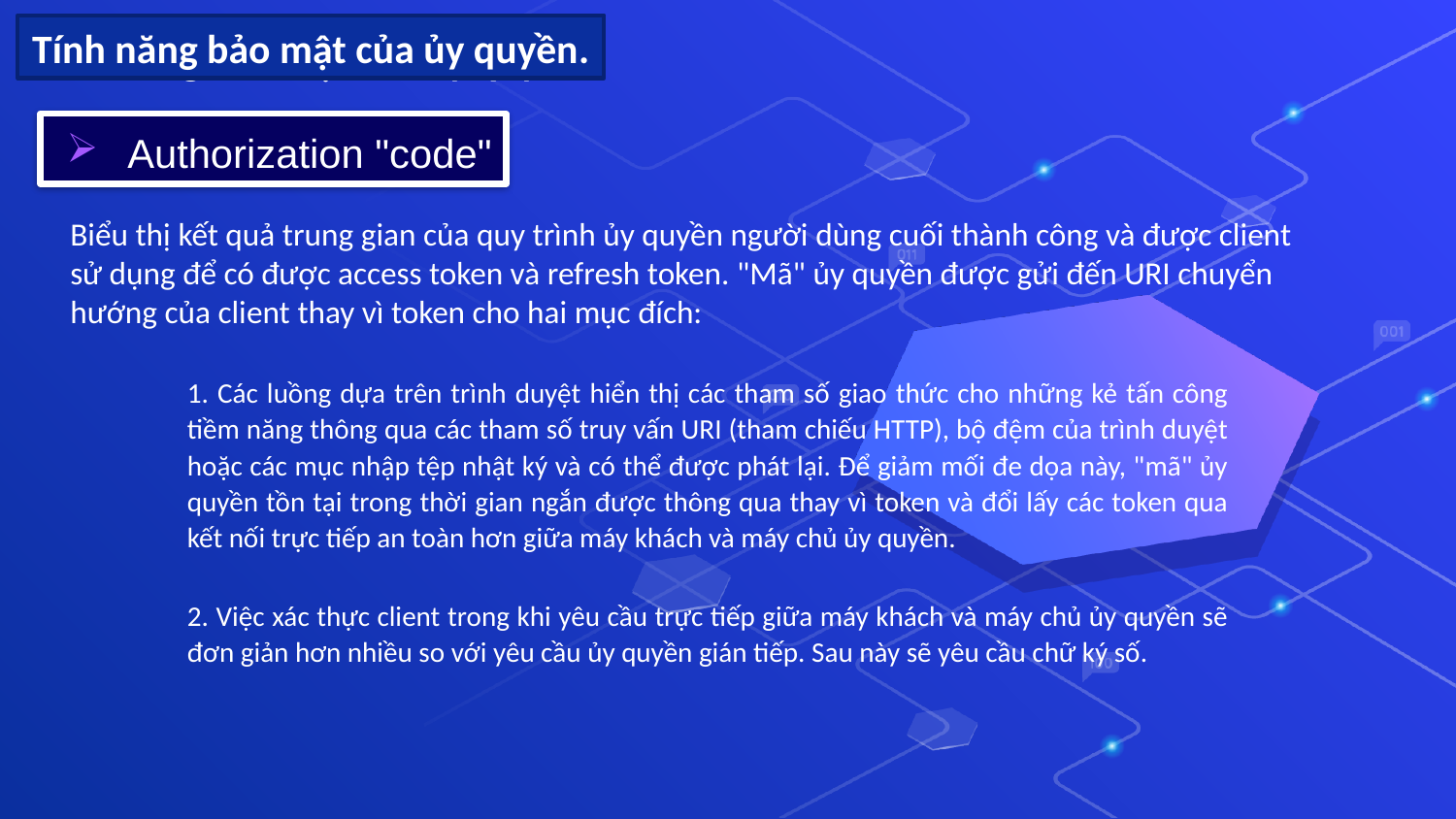

Tính năng bảo mật của ủy quyền.
Tính năng bảo mật của ủy quyền.
Tính năng bảo mật của ủy quyền.
Authorization "code"
Biểu thị kết quả trung gian của quy trình ủy quyền người dùng cuối thành công và được client sử dụng để có được access token và refresh token. "Mã" ủy quyền được gửi đến URI chuyển hướng của client thay vì token cho hai mục đích:
1. Các luồng dựa trên trình duyệt hiển thị các tham số giao thức cho những kẻ tấn công tiềm năng thông qua các tham số truy vấn URI (tham chiếu HTTP), bộ đệm của trình duyệt hoặc các mục nhập tệp nhật ký và có thể được phát lại. Để giảm mối đe dọa này, "mã" ủy quyền tồn tại trong thời gian ngắn được thông qua thay vì token và đổi lấy các token qua kết nối trực tiếp an toàn hơn giữa máy khách và máy chủ ủy quyền.

2. Việc xác thực client trong khi yêu cầu trực tiếp giữa máy khách và máy chủ ủy quyền sẽ đơn giản hơn nhiều so với yêu cầu ủy quyền gián tiếp. Sau này sẽ yêu cầu chữ ký số.